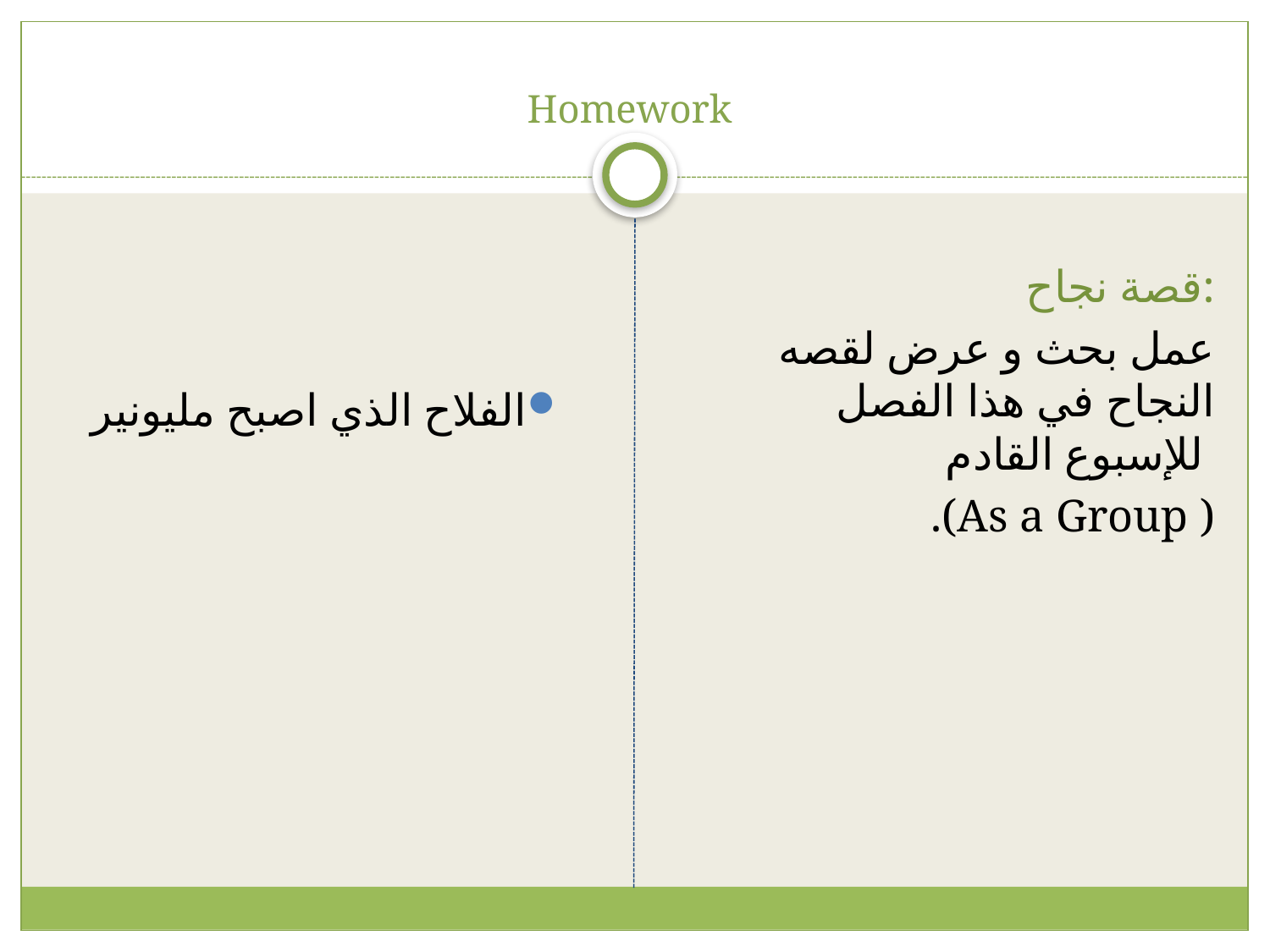

# Homework

الفلاح الذي اصبح مليونير

قصة نجاح:
عمل بحث و عرض لقصه النجاح في هذا الفصل للإسبوع القادم
.(As a Group )